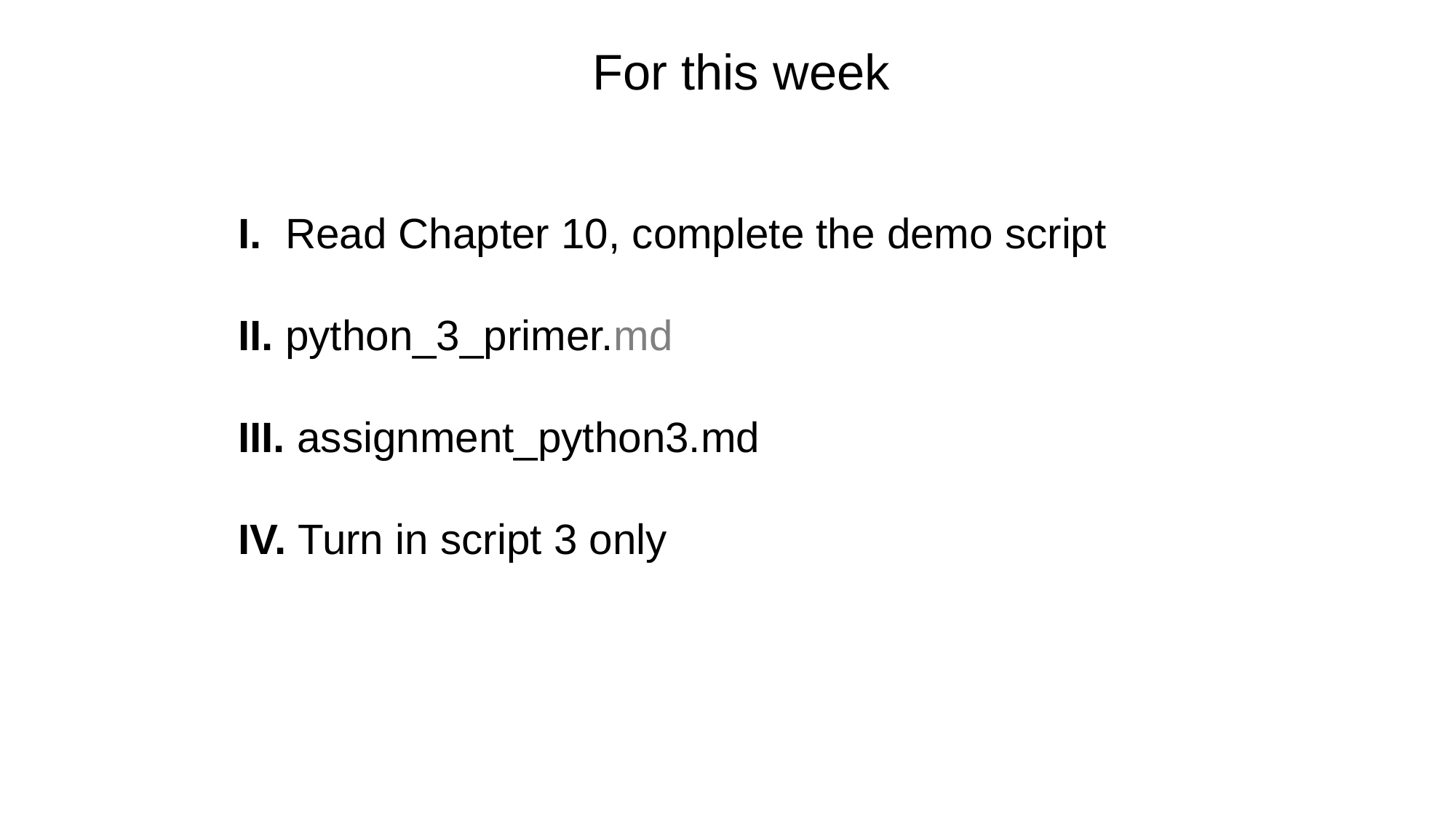

For this week
I.  Read Chapter 10, complete the demo script

II. python_3_primer.md

III. assignment_python3.md

IV. Turn in script 3 only